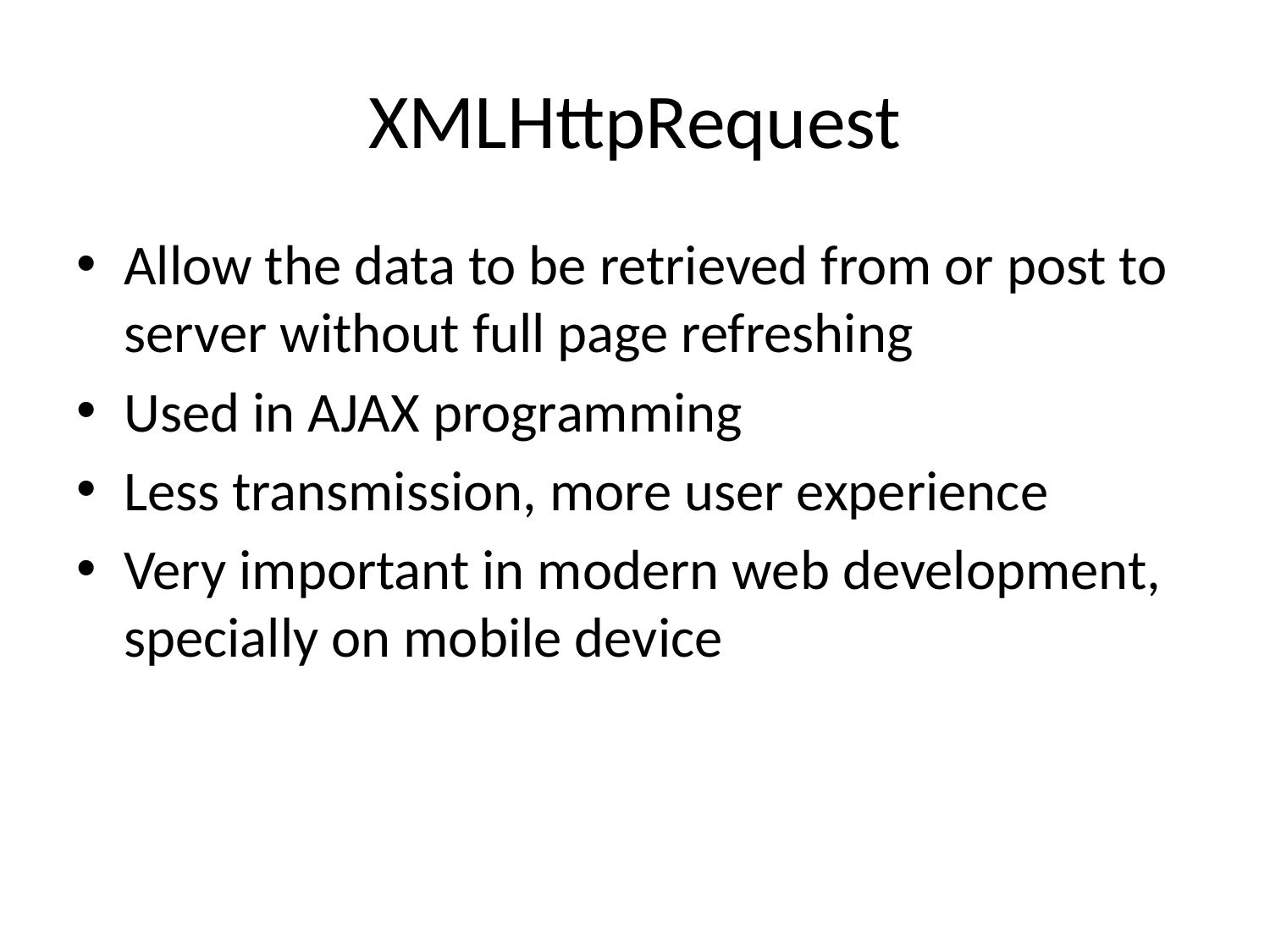

# XMLHttpRequest
Allow the data to be retrieved from or post to server without full page refreshing
Used in AJAX programming
Less transmission, more user experience
Very important in modern web development, specially on mobile device